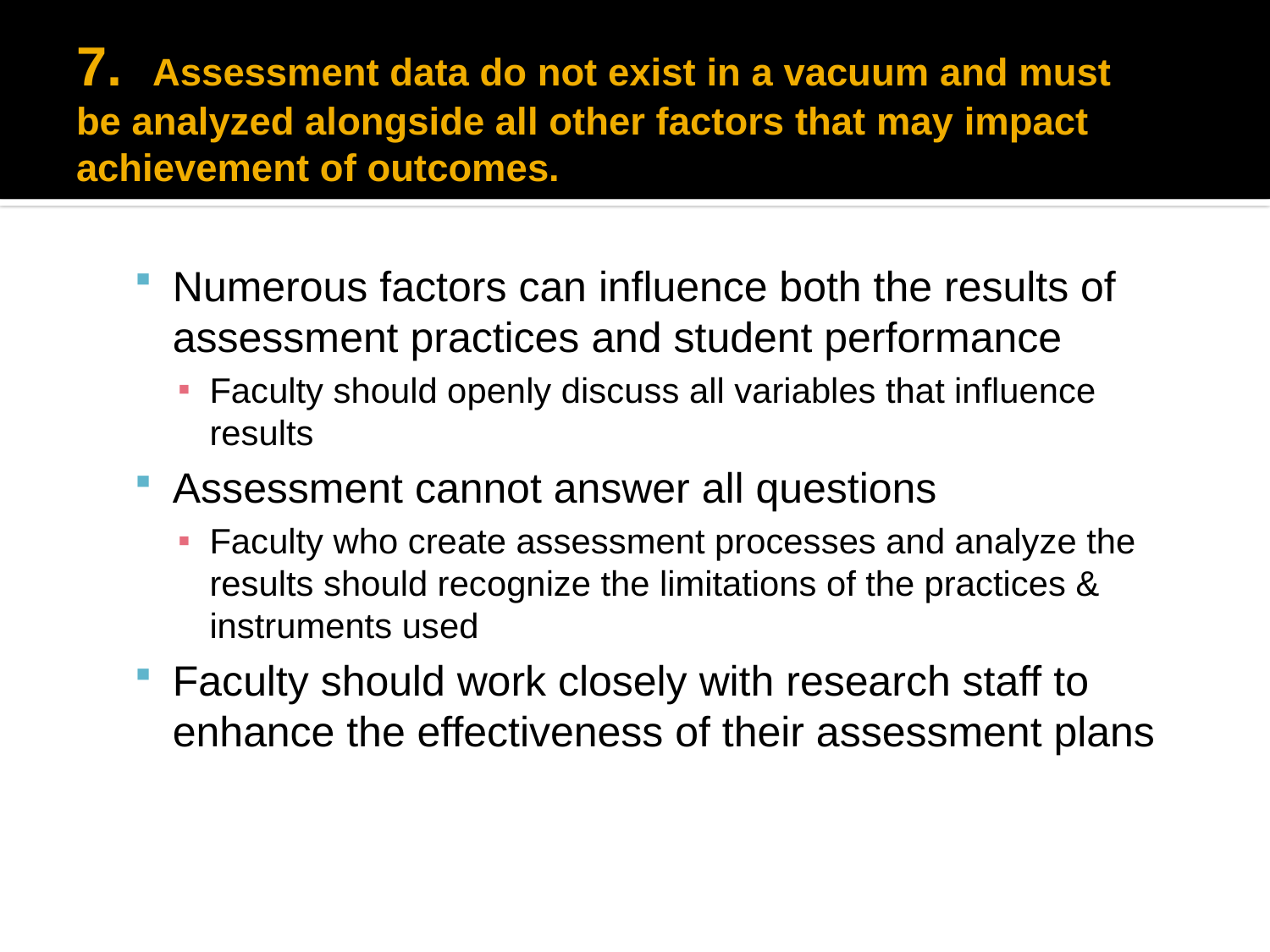

# 7.  Assessment data do not exist in a vacuum and must 	be analyzed alongside all other factors that may impact achievement of outcomes.
Numerous factors can influence both the results of assessment practices and student performance
Faculty should openly discuss all variables that influence results
Assessment cannot answer all questions
Faculty who create assessment processes and analyze the results should recognize the limitations of the practices & instruments used
Faculty should work closely with research staff to enhance the effectiveness of their assessment plans